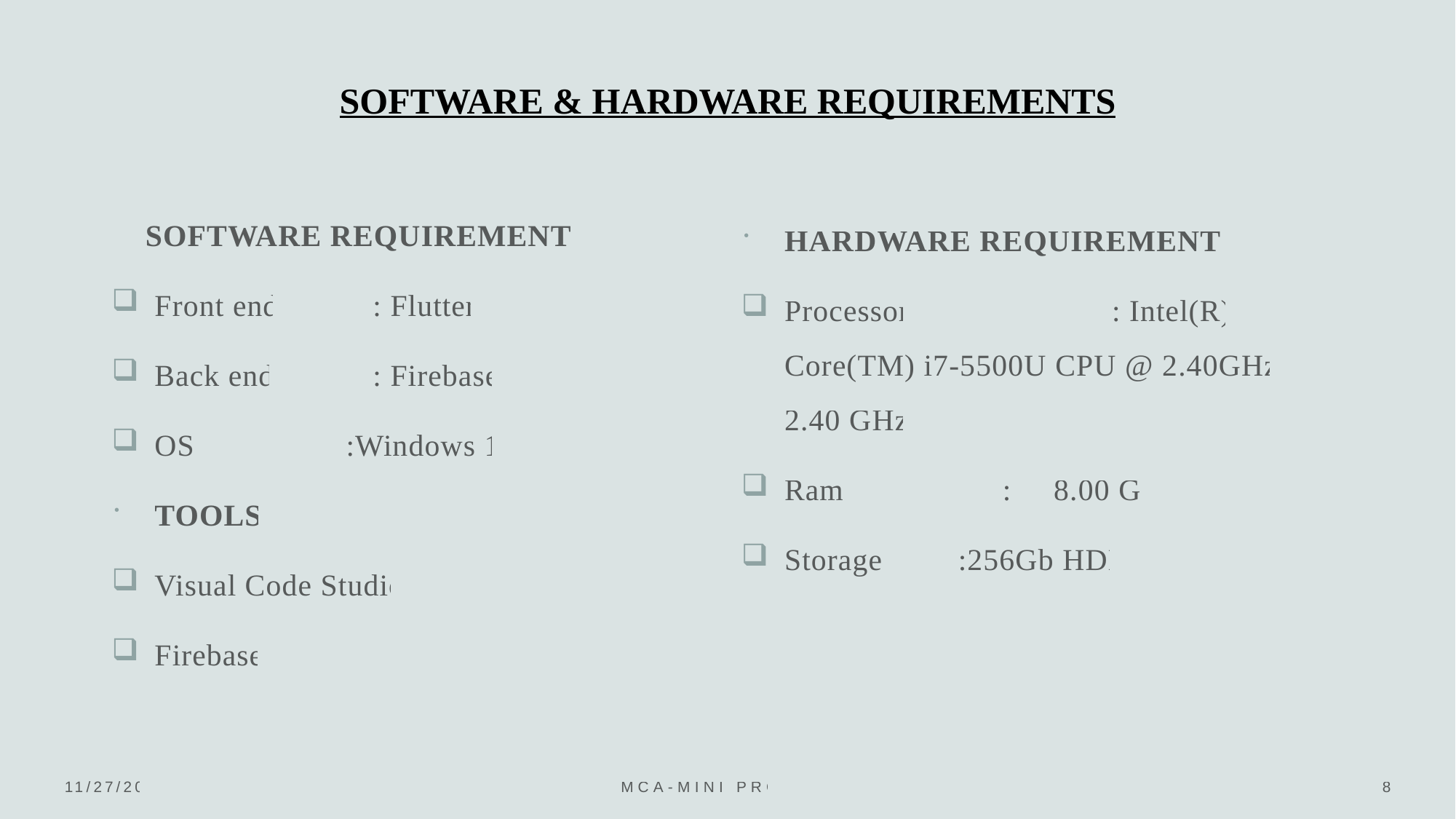

# SOFTWARE & HARDWARE REQUIREMENTS
    SOFTWARE REQUIREMENTS
Front end	: Flutter
Back end	: Firebase
OS                  :Windows 10
TOOLS
Visual Code Studio
Firebase

HARDWARE REQUIREMENTS
Processor		: Intel(R) Core(TM) i7-5500U CPU @ 2.40GHz   2.40 GHz
Ram	             :     8.00 GB
Storage         :256Gb HDD
11/27/2023
MCA-Mini Project
8